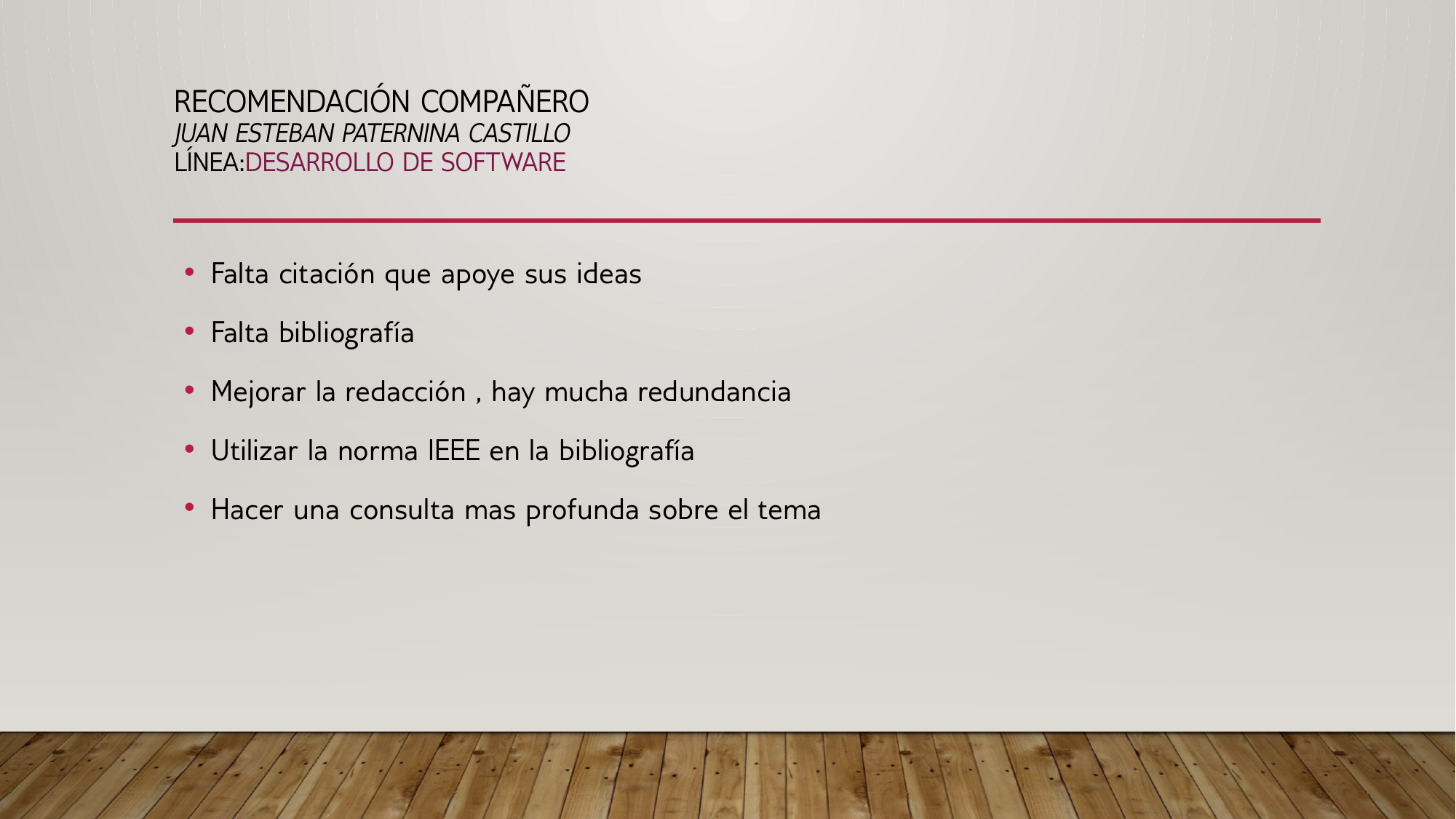

# Recomendación compañero Juan Esteban Paternina Castillo línea:Desarrollo de Software
Falta citación que apoye sus ideas
Falta bibliografía
Mejorar la redacción , hay mucha redundancia
Utilizar la norma IEEE en la bibliografía
Hacer una consulta mas profunda sobre el tema